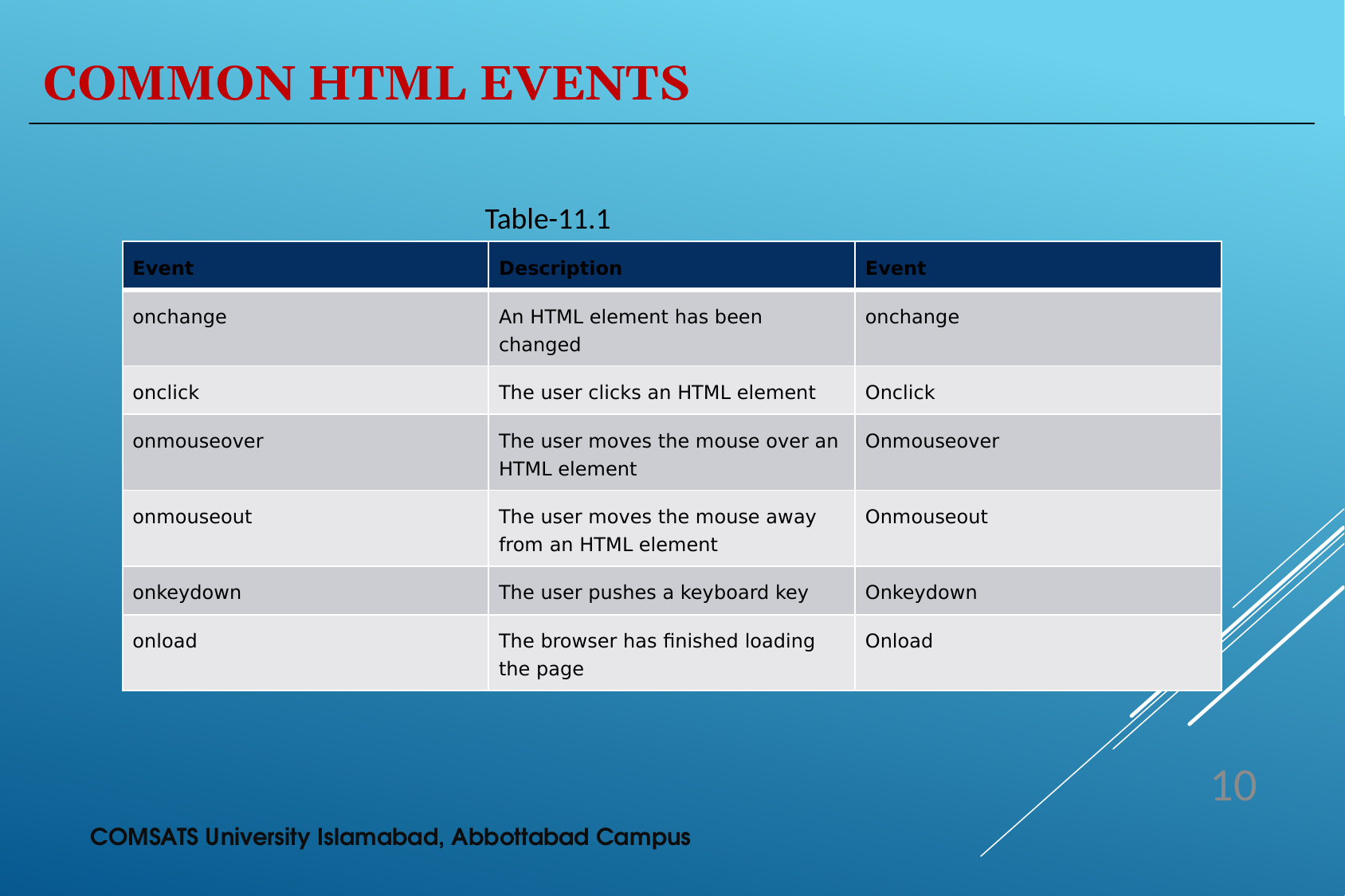

# Common HTML Events
Table-11.1
| Event | Description | Event |
| --- | --- | --- |
| onchange | An HTML element has been changed | onchange |
| onclick | The user clicks an HTML element | Onclick |
| onmouseover | The user moves the mouse over an HTML element | Onmouseover |
| onmouseout | The user moves the mouse away from an HTML element | Onmouseout |
| onkeydown | The user pushes a keyboard key | Onkeydown |
| onload | The browser has finished loading the page | Onload |
10
COMSATS University Islamabad, Abbottabad Campus